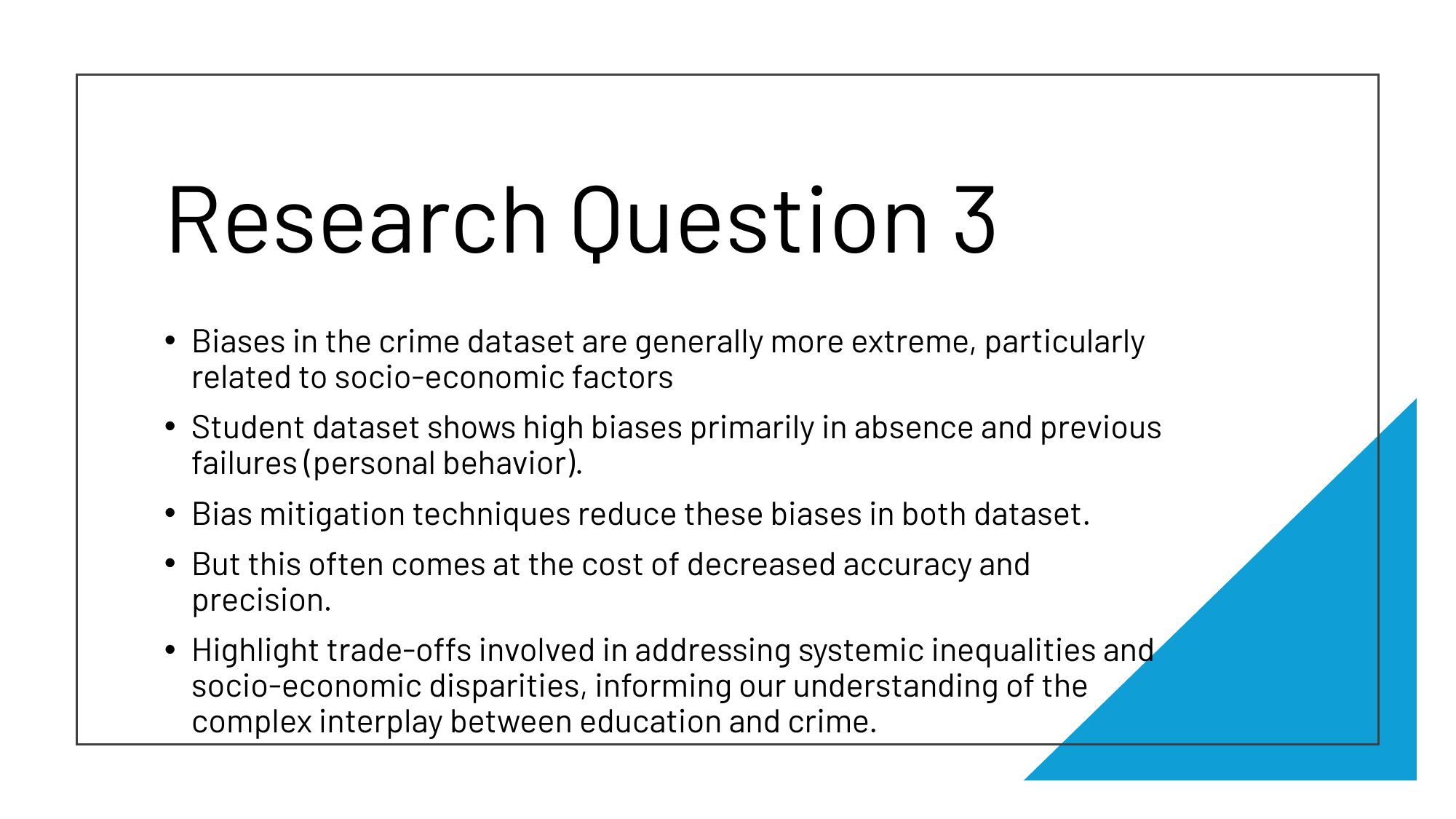

# Research Question 3
Biases in the crime dataset are generally more extreme, particularly related to socio-economic factors
Student dataset shows high biases primarily in absence and previous failures (personal behavior).
Bias mitigation techniques reduce these biases in both dataset.
But this often comes at the cost of decreased accuracy and precision.
Highlight trade-offs involved in addressing systemic inequalities and socio-economic disparities, informing our understanding of the complex interplay between education and crime.